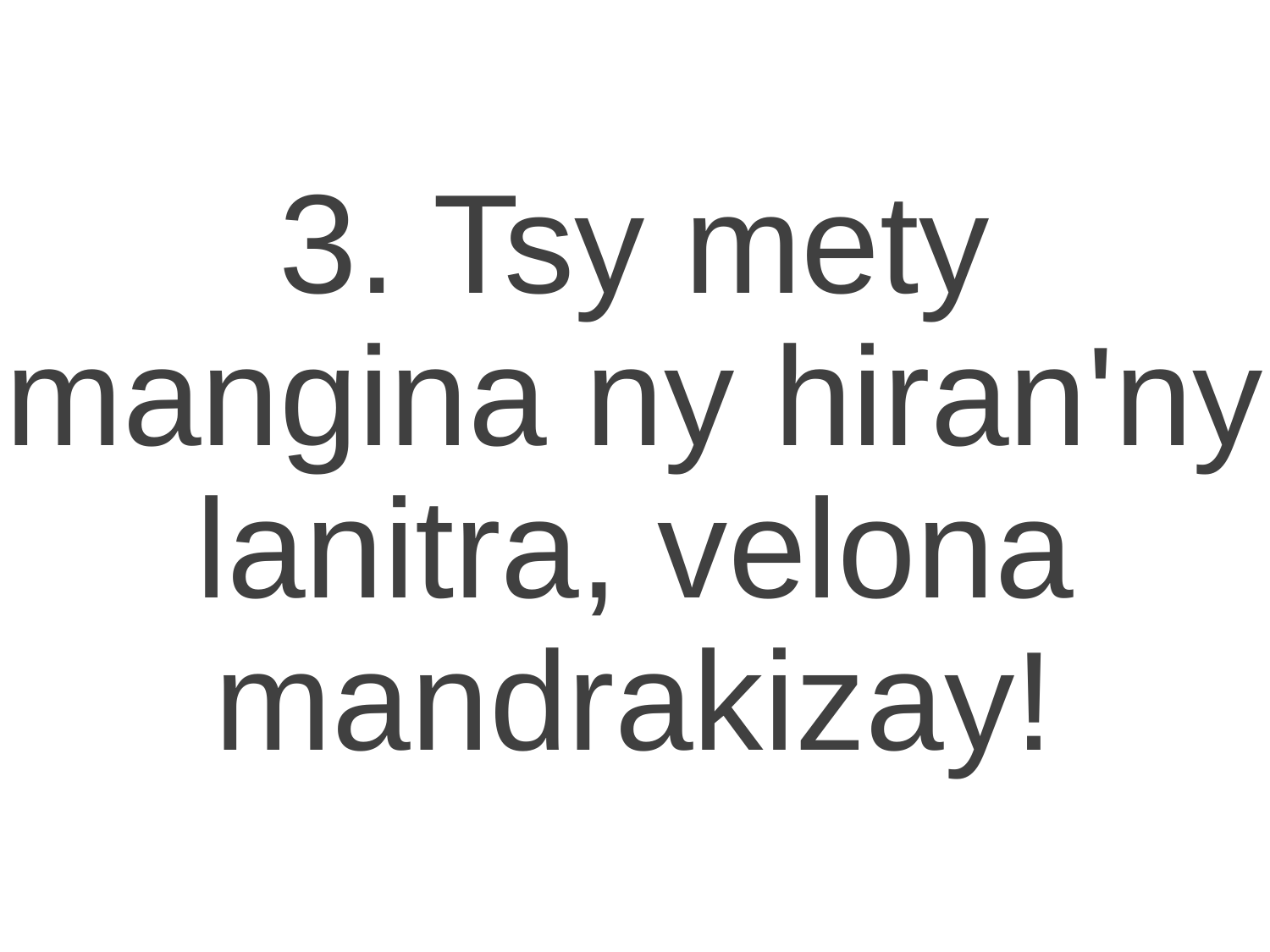

3. Tsy mety mangina ny hiran'ny
lanitra, velona mandrakizay!